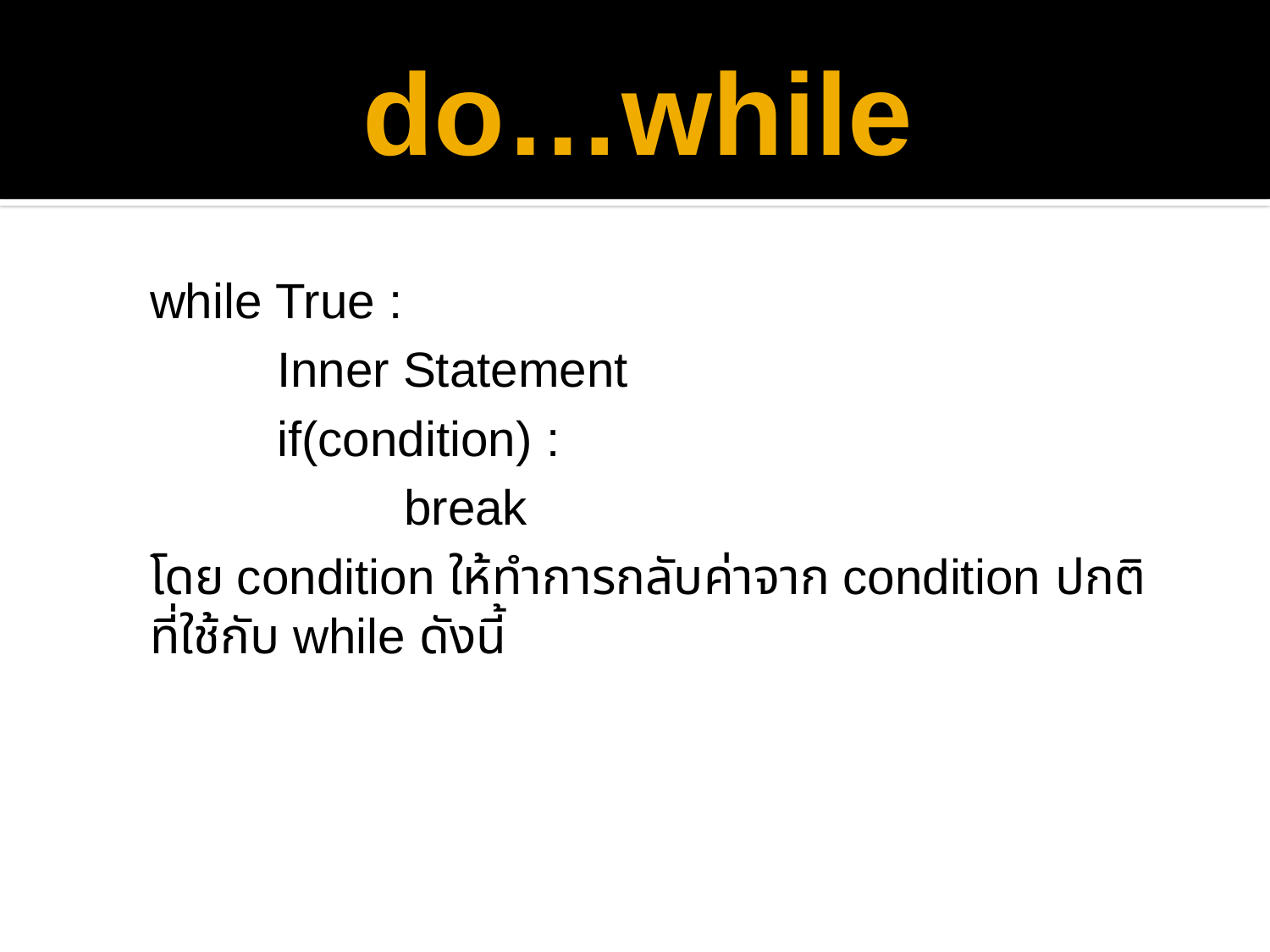

# do…while
while True :
	Inner Statement
	if(condition) :
		break
โดย condition ให้ทำการกลับค่าจาก condition ปกติที่ใช้กับ while ดังนี้